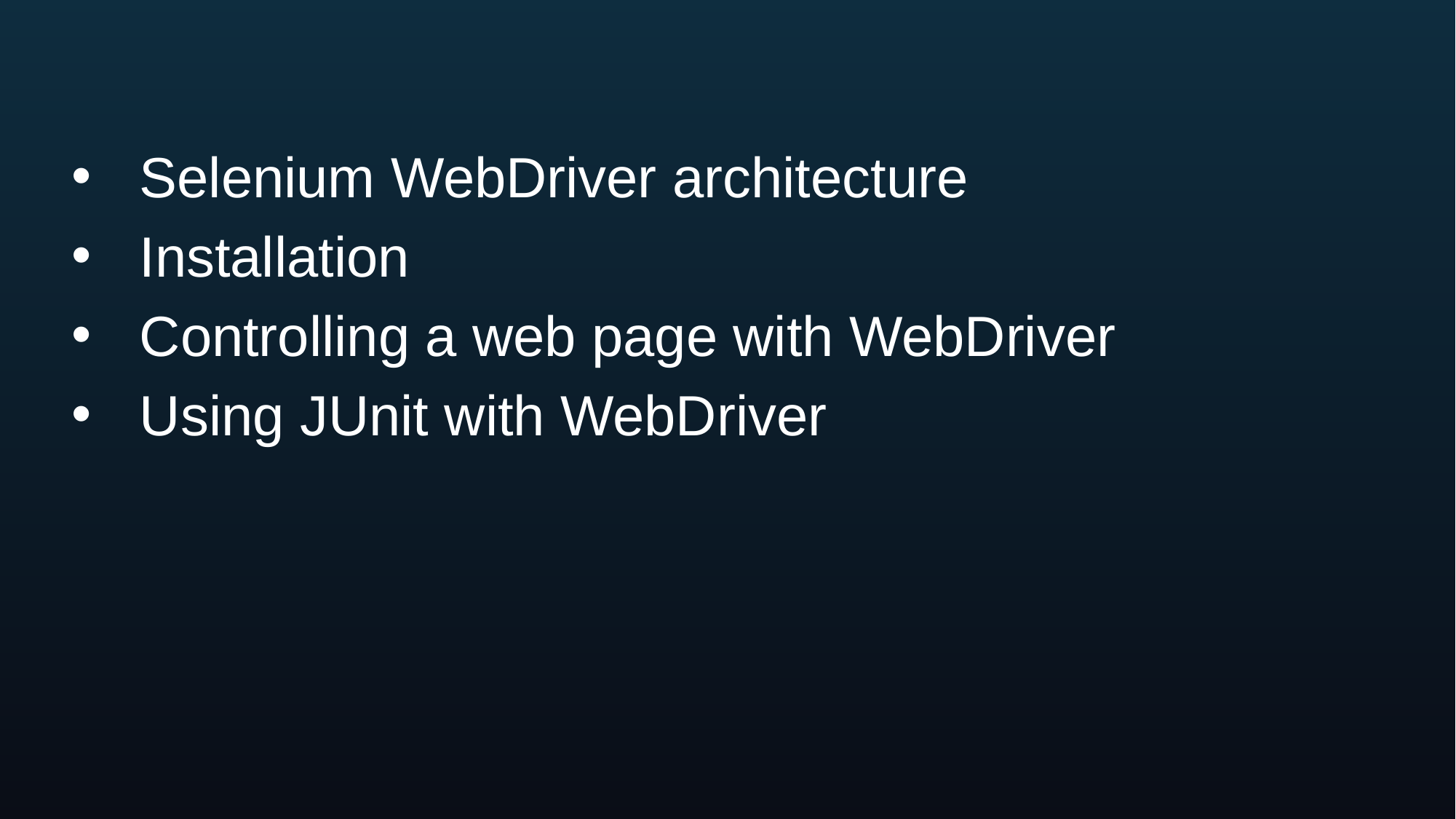

#
Selenium WebDriver architecture
Installation
Controlling a web page with WebDriver
Using JUnit with WebDriver